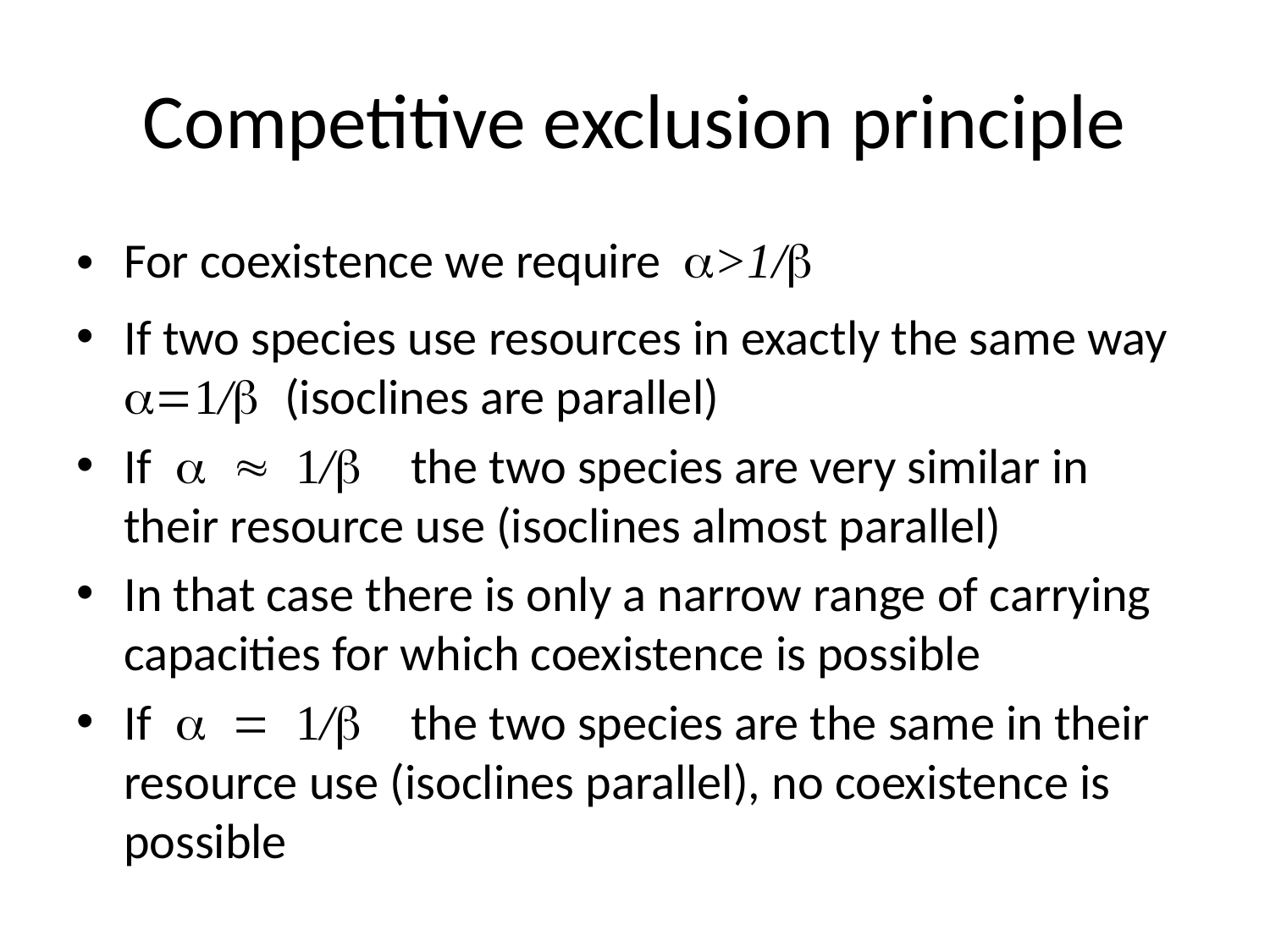

If 1/β=α the dd parts of the eqns can be rewritten as
K1-(N1+aN2)
And
K2-(N1+aN2)/a
N1+aN2 is the part of the resource that is locked up in the pops.
TO explain: say
R=R0-N1-aN2

Let dN1/dt=r1 N1(C1+R)= r1 N1 (C1+R0-N1-aN2)
And dN2/dt=r2 N2 (C2+R)= r2 a N2 (C2/a+ R0/a-N1/a-N2)
doesn’t seem to clarify much

# Competitive exclusion principle
For coexistence we require  α>1/β
If two species use resources in exactly the same way α=1/β (isoclines are parallel)
If α ≈ 1/β  the two species are very similar in their resource use (isoclines almost parallel)
In that case there is only a narrow range of carrying capacities for which coexistence is possible
If α = 1/β  the two species are the same in their resource use (isoclines parallel), no coexistence is possible